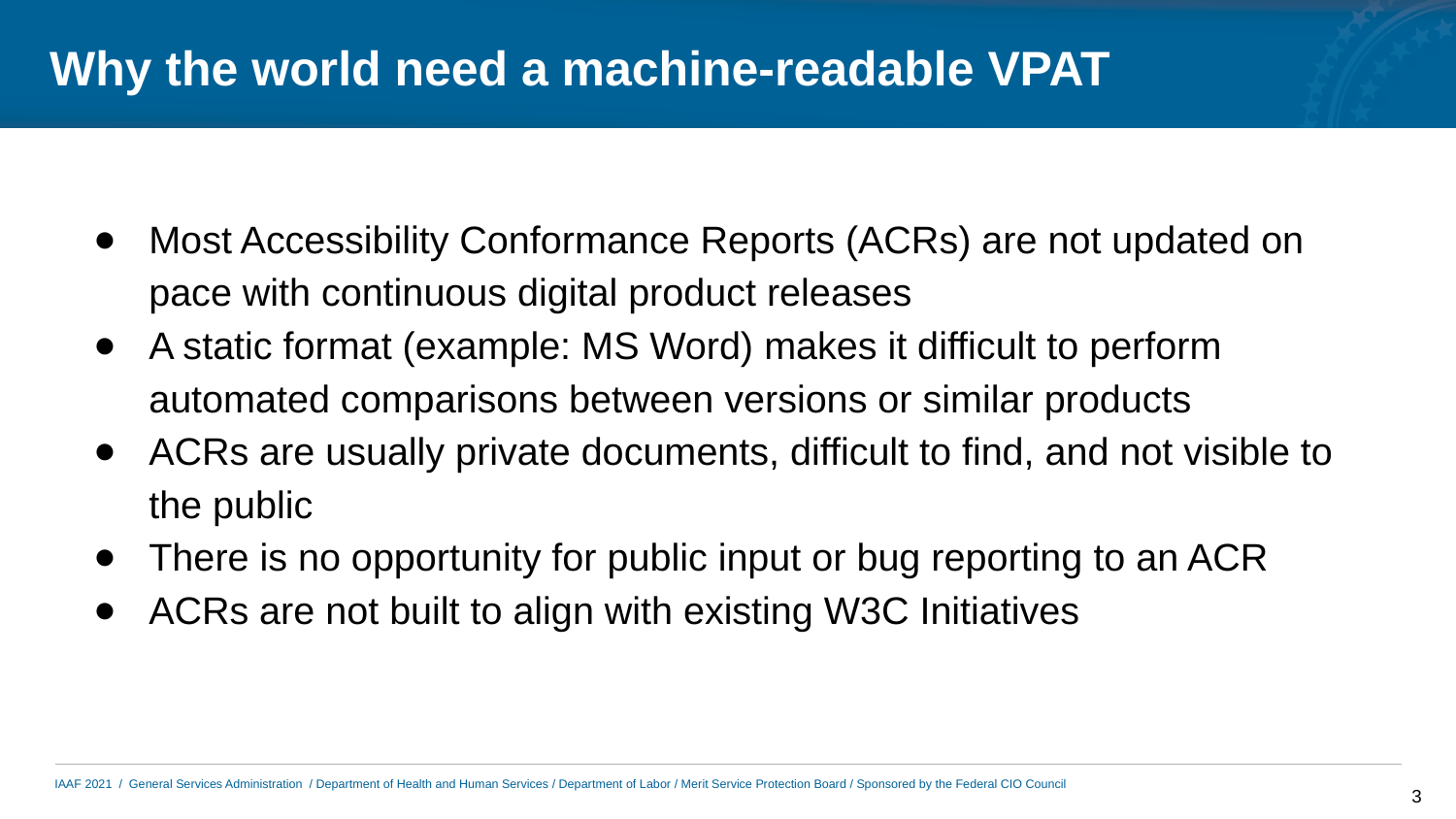

# Why the world need a machine-readable VPAT
Most Accessibility Conformance Reports (ACRs) are not updated on pace with continuous digital product releases
A static format (example: MS Word) makes it difficult to perform automated comparisons between versions or similar products
ACRs are usually private documents, difficult to find, and not visible to the public
There is no opportunity for public input or bug reporting to an ACR
ACRs are not built to align with existing W3C Initiatives
3